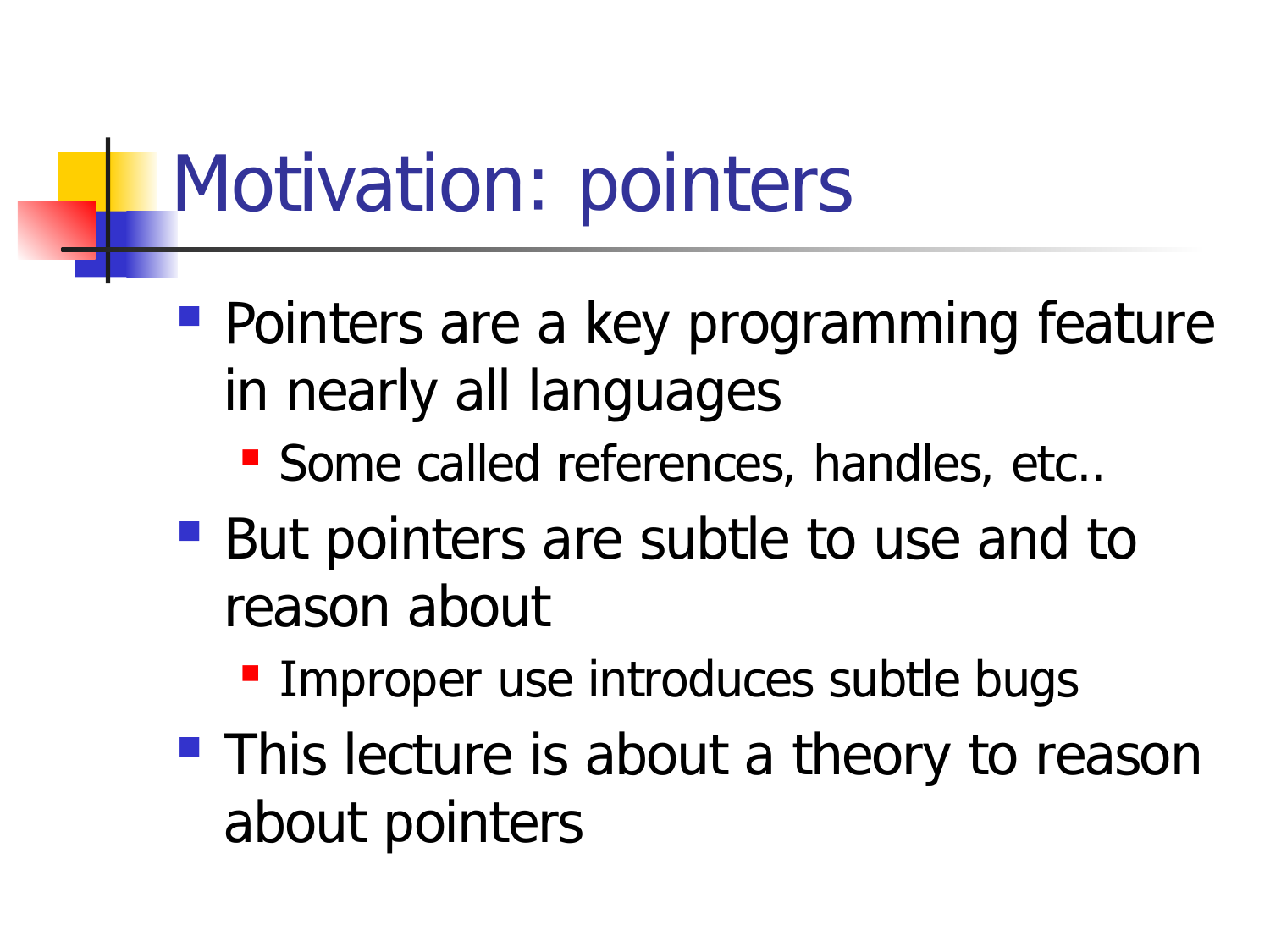

# Motivation: pointers
Pointers are a key programming feature in nearly all languages
Some called references, handles, etc..
But pointers are subtle to use and to reason about
Improper use introduces subtle bugs
This lecture is about a theory to reason about pointers